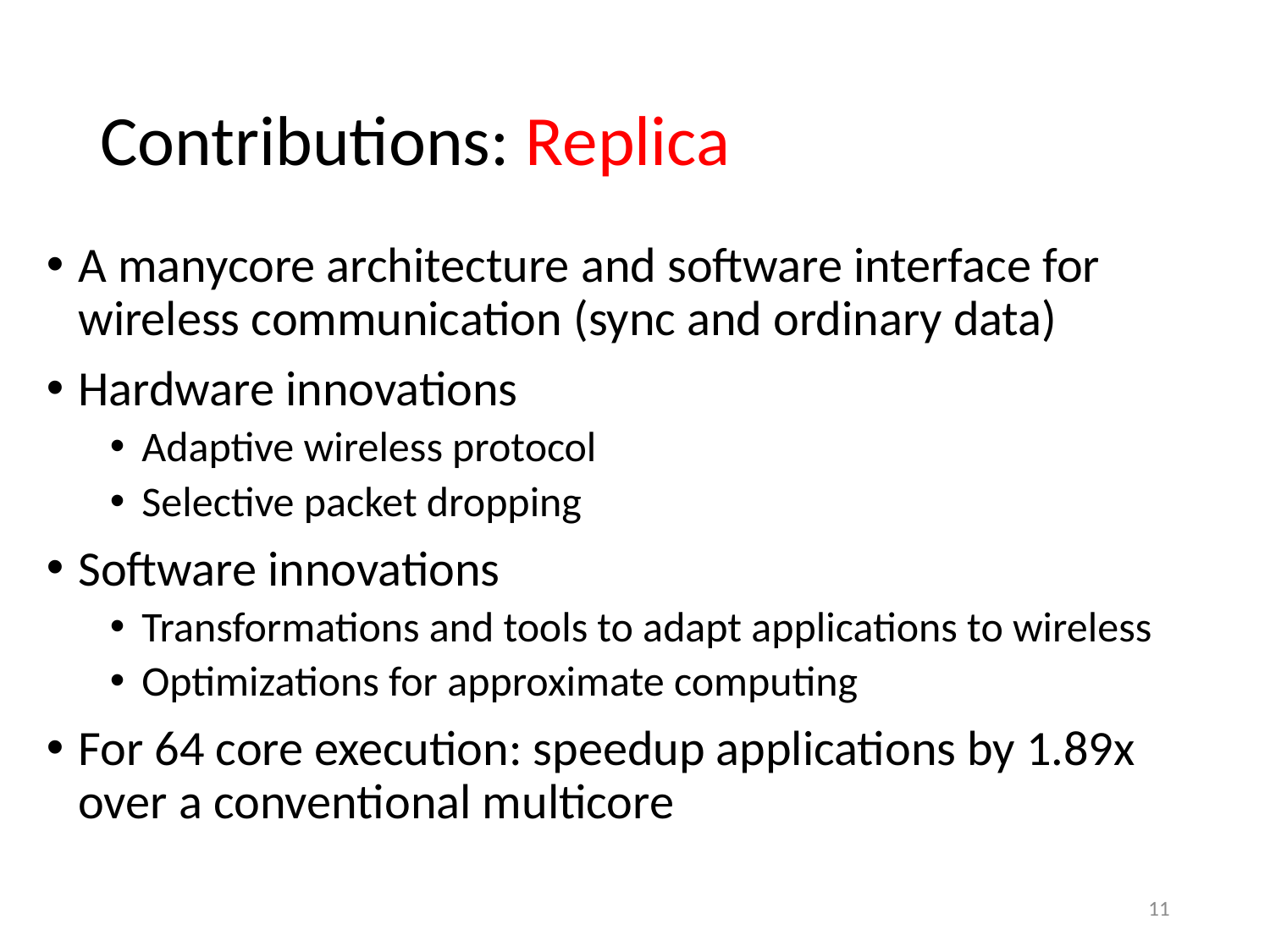

# Contributions: Replica
A manycore architecture and software interface for wireless communication (sync and ordinary data)
Hardware innovations
Adaptive wireless protocol
Selective packet dropping
Software innovations
Transformations and tools to adapt applications to wireless
Optimizations for approximate computing
For 64 core execution: speedup applications by 1.89x over a conventional multicore

11